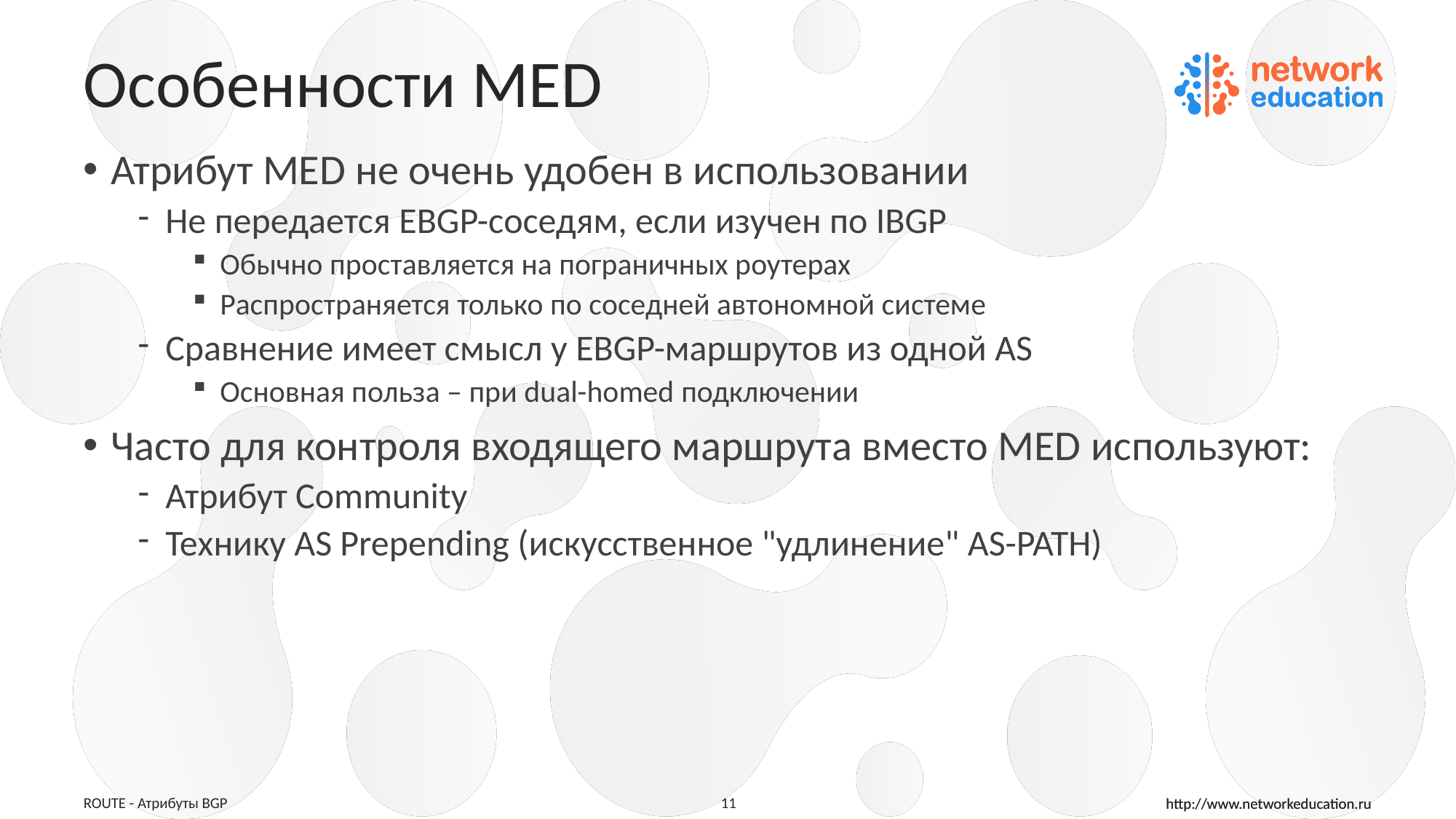

# Особенности MED
Атрибут MED не очень удобен в использовании
Не передается EBGP-соседям, если изучен по IBGP
Обычно проставляется на пограничных роутерах
Распространяется только по соседней автономной системе
Сравнение имеет смысл у EBGP-маршрутов из одной AS
Основная польза – при dual-homed подключении
Часто для контроля входящего маршрута вместо MED используют:
Атрибут Community
Технику AS Prepending (искусственное "удлинение" AS-PATH)

ROUTE - Атрибуты BGP